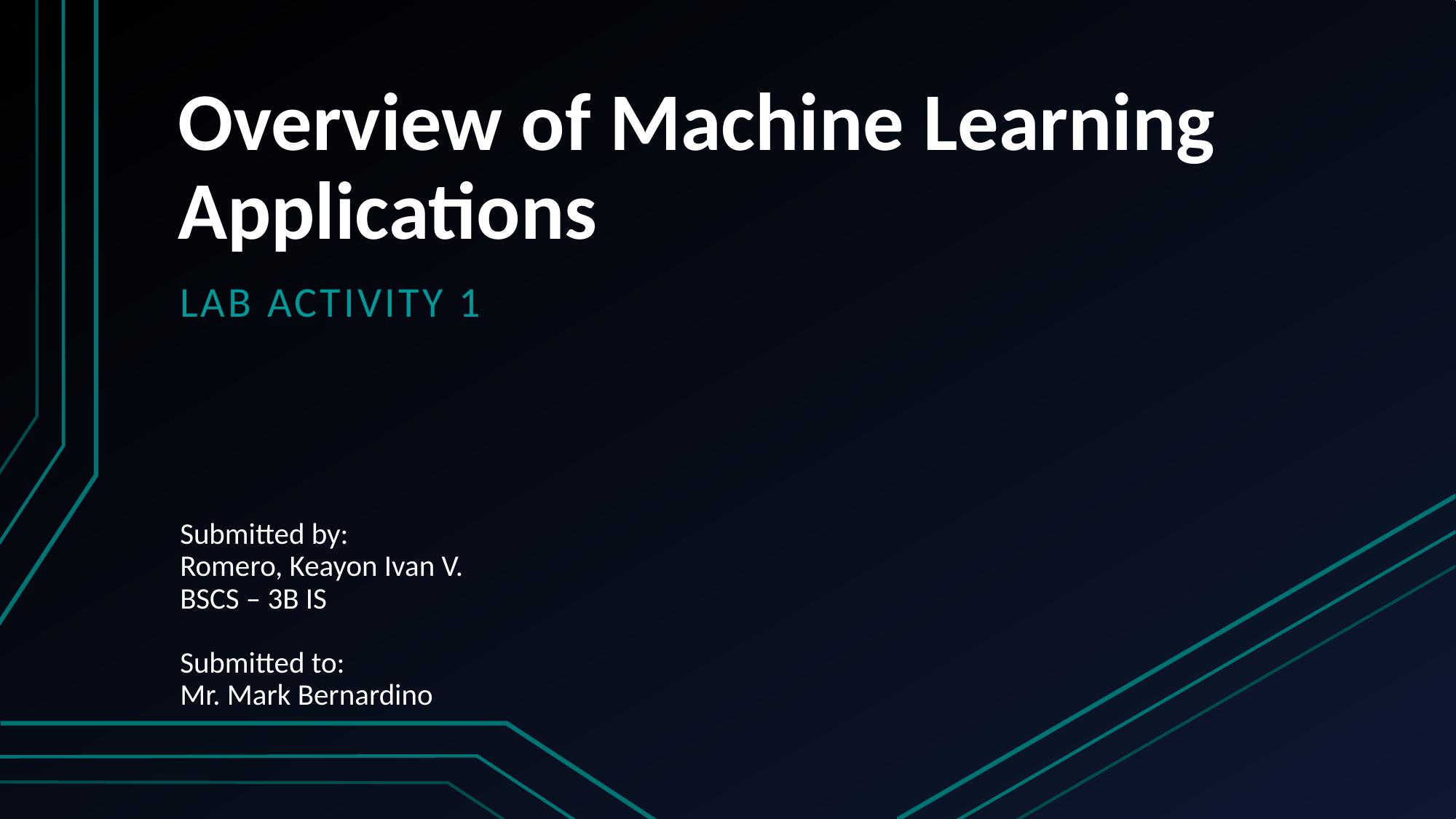

# Overview of Machine Learning Applications
Lab Activity 1
Submitted by:
Romero, Keayon Ivan V.
BSCS – 3B IS

Submitted to:
Mr. Mark Bernardino